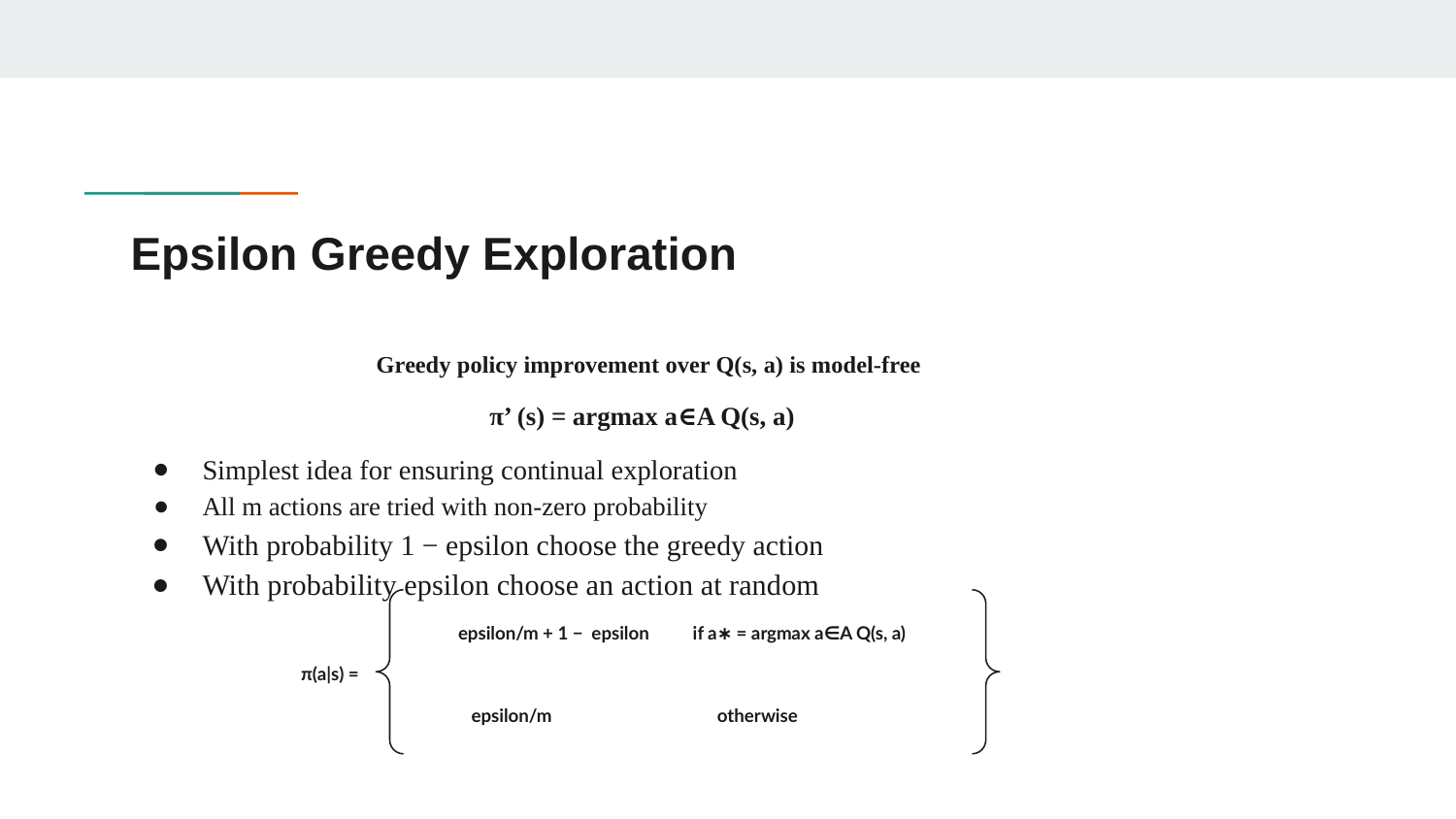

# Epsilon Greedy Exploration
                                                    Greedy policy improvement over Q(s, a) is model-free
                                                                             π’ (s) = argmax a∈A Q(s, a)
Simplest idea for ensuring continual exploration
All m actions are tried with non-zero probability
With probability 1 − epsilon choose the greedy action
With probability epsilon choose an action at random
                                                                           epsilon/m + 1 −  epsilon          if a∗ = argmax a∈A Q(s, a)
                                       π(a|s) =
                                                                              epsilon/m                                      otherwise